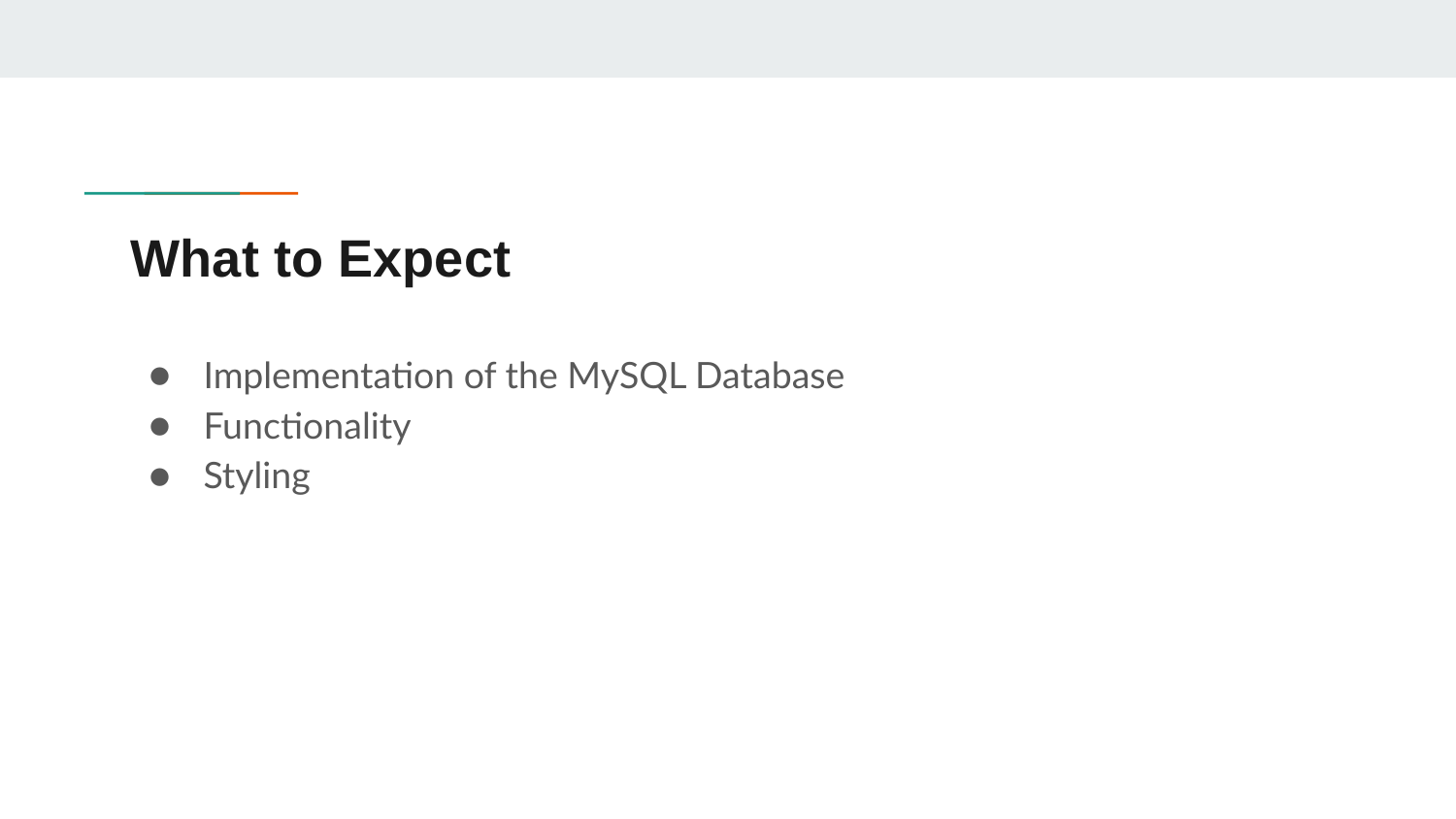

# What to Expect
Implementation of the MySQL Database
Functionality
Styling